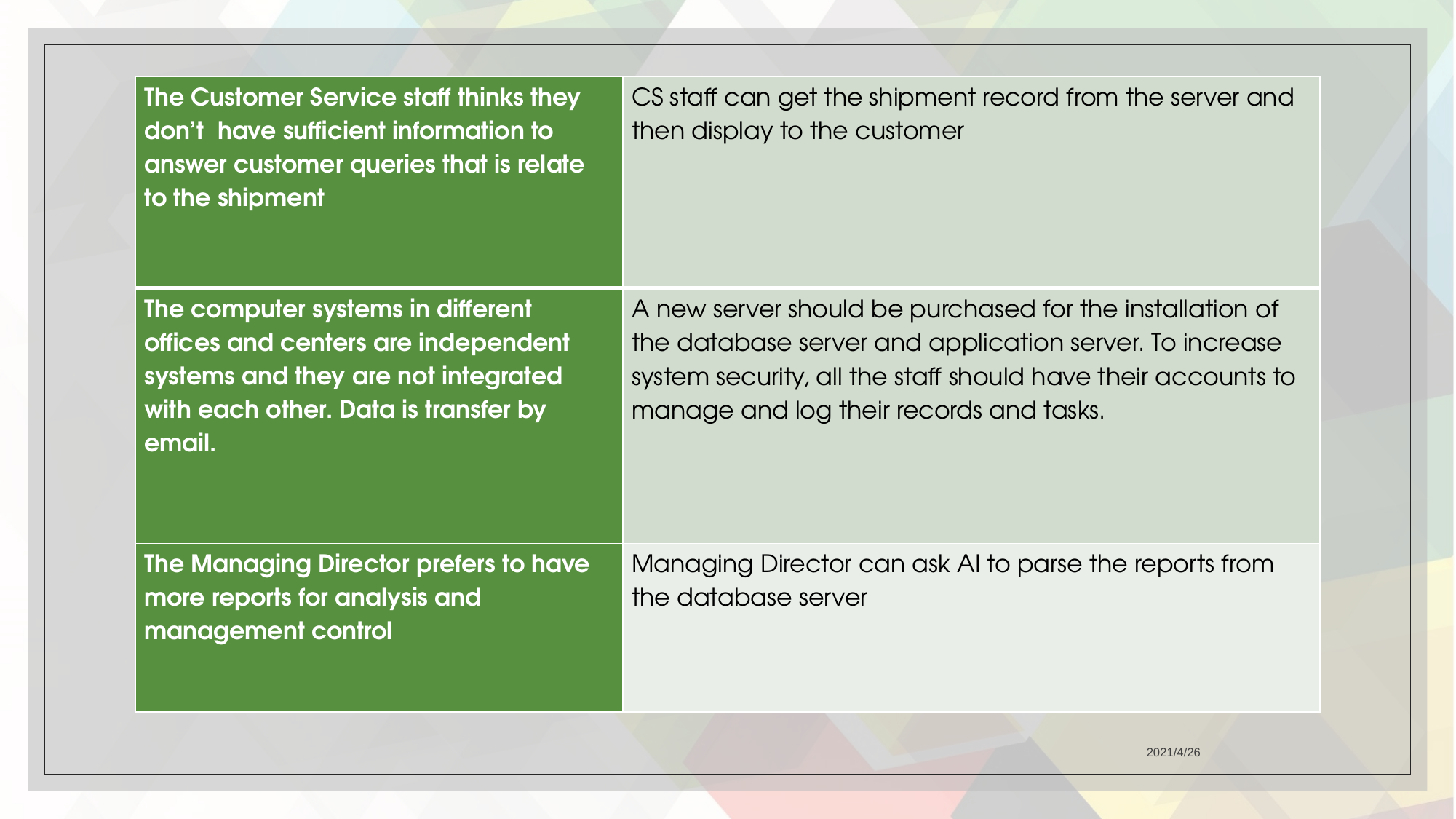

#
| The Customer Service staff thinks they don’t have sufficient information to answer customer queries that is relate to the shipment | CS staff can get the shipment record from the server and then display to the customer |
| --- | --- |
| The computer systems in different offices and centers are independent systems and they are not integrated with each other. Data is transfer by email. | A new server should be purchased for the installation of the database server and application server. To increase system security, all the staff should have their accounts to manage and log their records and tasks. |
| The Managing Director prefers to have more reports for analysis and management control | Managing Director can ask AI to parse the reports from the database server |
2021/4/26